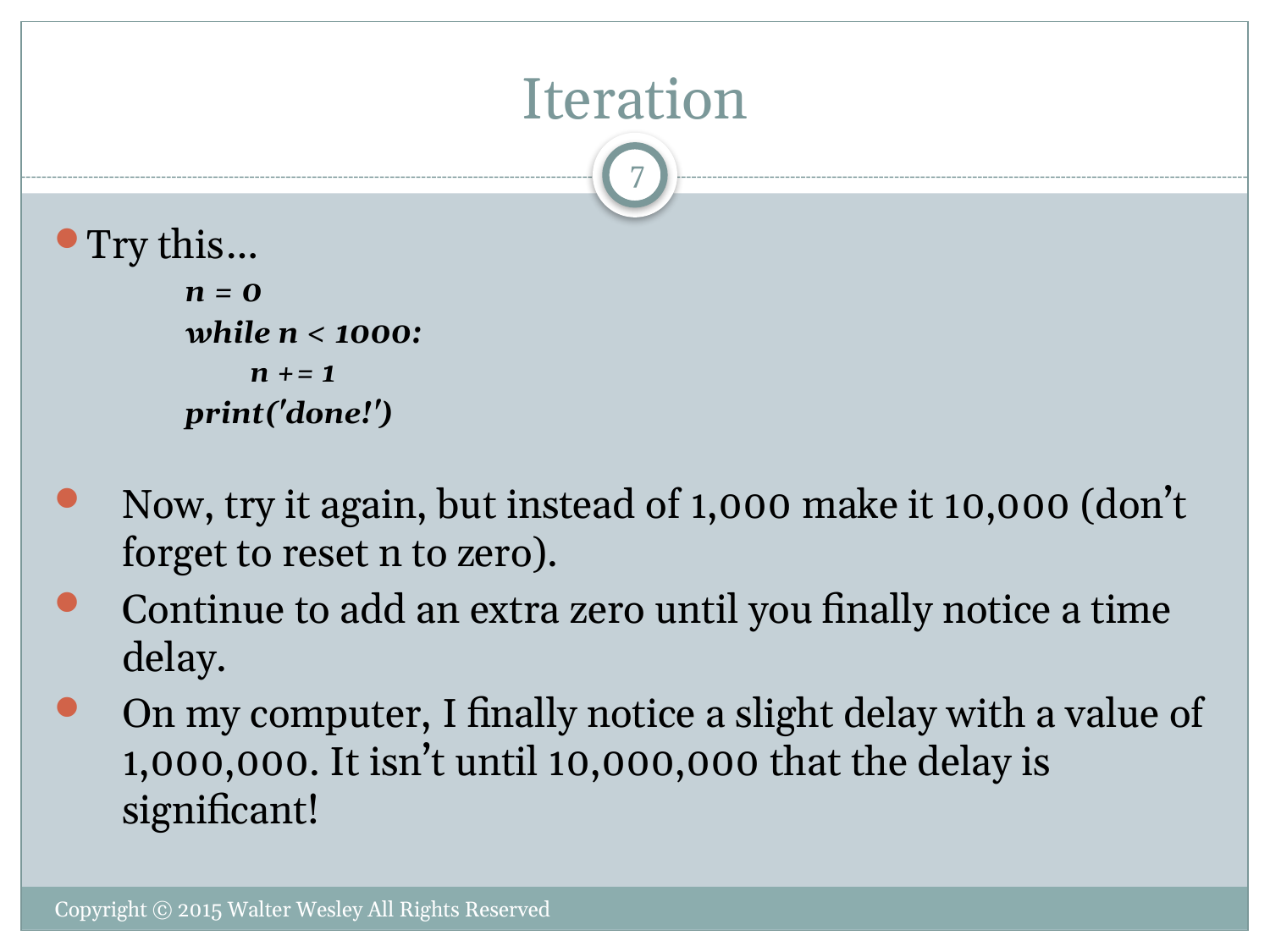

# Iteration
7
Try this…
n = 0
while n < 1000:
n += 1
print('done!')

Now, try it again, but instead of 1,000 make it 10,000 (don’t forget to reset n to zero).
Continue to add an extra zero until you finally notice a time delay.
On my computer, I finally notice a slight delay with a value of 1,000,000. It isn’t until 10,000,000 that the delay is significant!
Copyright © 2015 Walter Wesley All Rights Reserved